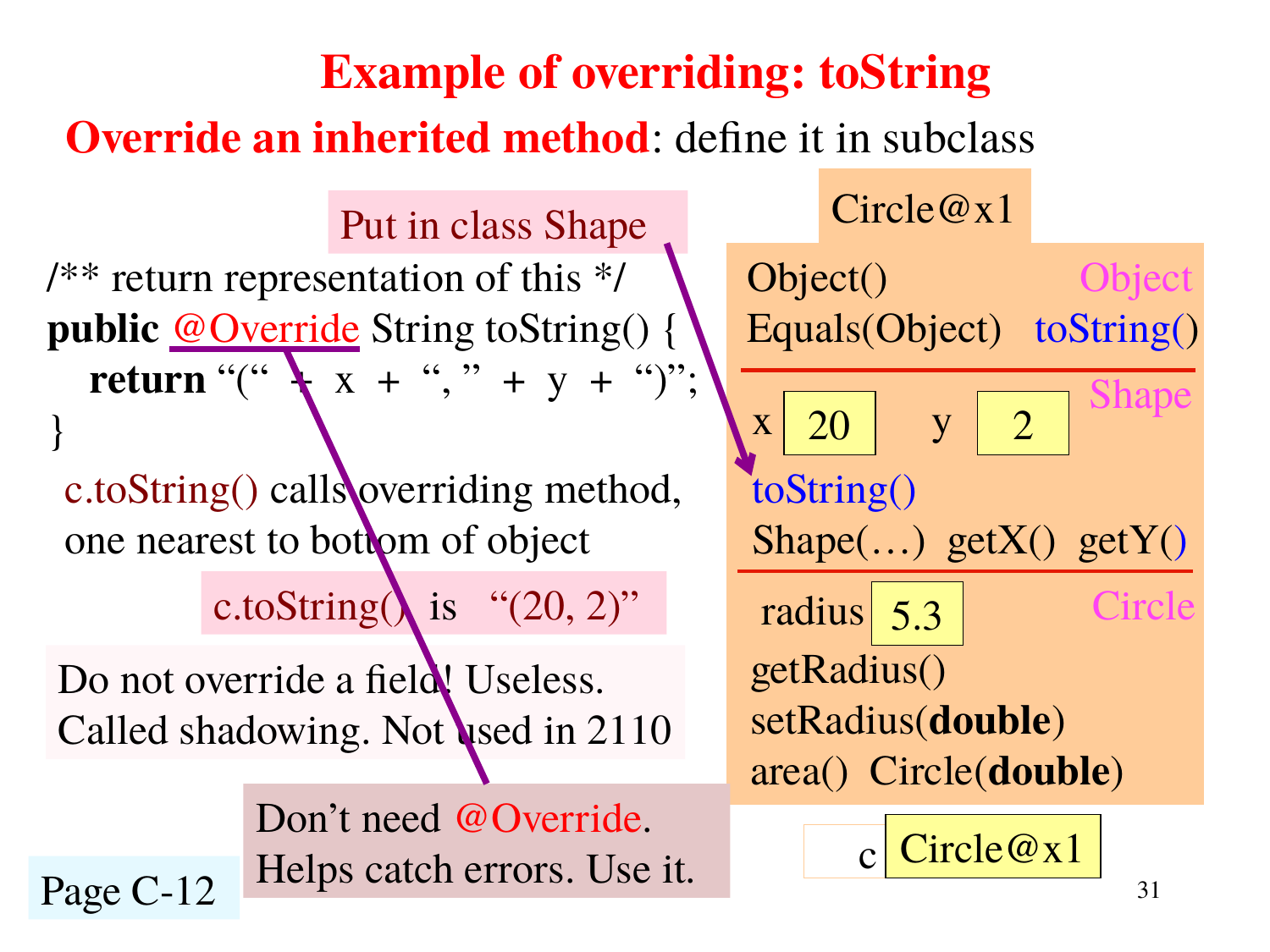

# Example of overriding: toString
Override an inherited method: define it in subclass
Circle@x1

Object()
Equals(Object)   toString()
Object
Shape
x
20
2
toString()
Shape(…)  getX()  getY()
Circle
radius
getRadius()
setRadius(double)
area()  Circle(double)

Put in class Shape
/** return representation of this */
public @Override String toString() {
    return “(“  +  x  +  “, ”  +  y  +  “)”;
}
Don’t need @Override.
Helps catch errors. Use it.
y
c.toString() calls overriding method,
one nearest to bottom of object
c.toString()  is   “(20, 2)”
y
5.3
Do not override a field! Useless.
Called shadowing. Not used in 2110
5.3
Circle@x1

c
Page C-12
31